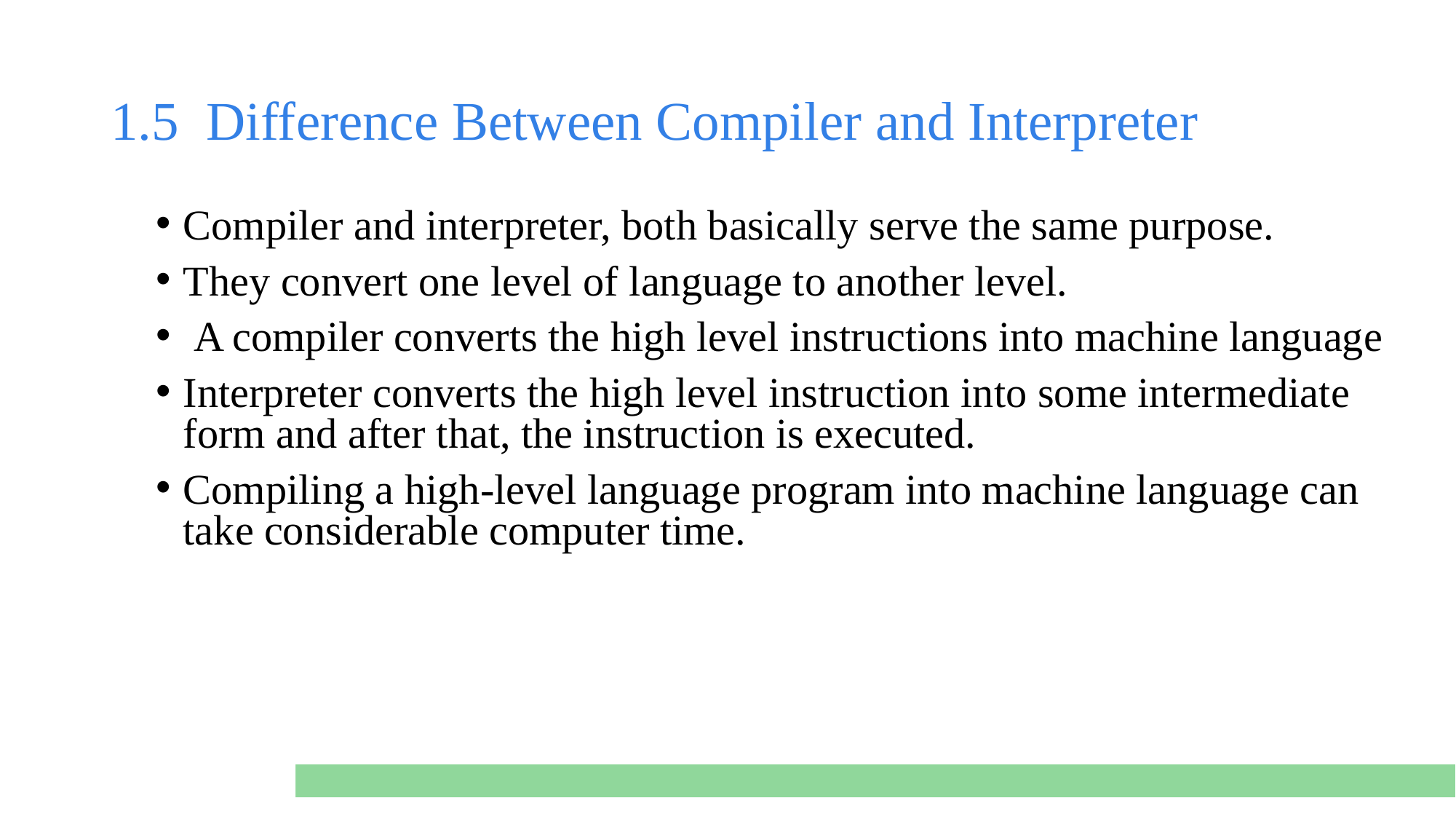

# 1.5  Difference Between Compiler and Interpreter
Compiler and interpreter, both basically serve the same purpose.
They convert one level of language to another level.
 A compiler converts the high level instructions into machine language
Interpreter converts the high level instruction into some intermediate form and after that, the instruction is executed.
Compiling a high-level language program into machine language can take considerable computer time.